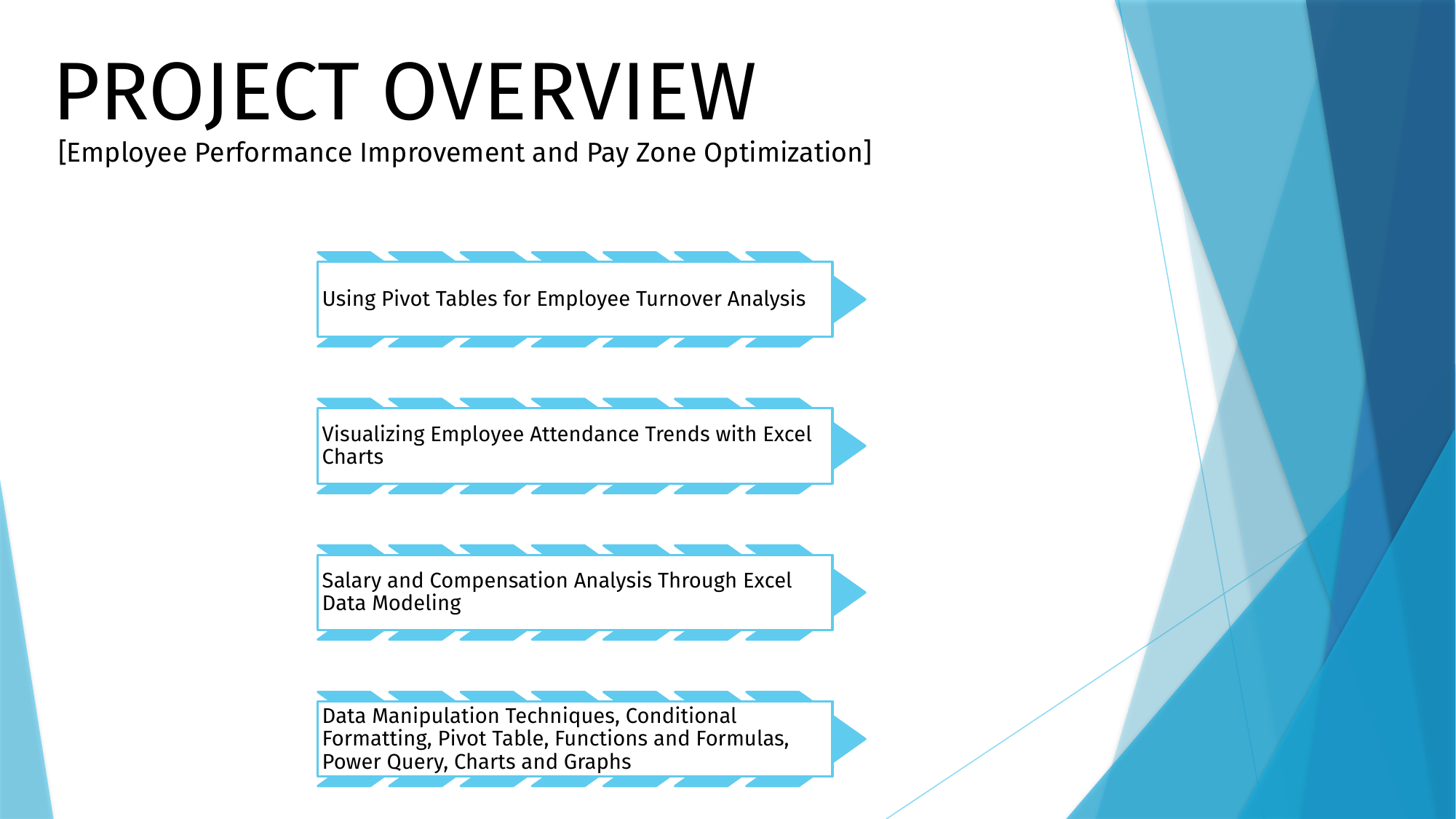

PROJECT OVERVIEW
[Employee Performance Improvement and Pay Zone Optimization]

Using Pivot Tables for Employee Turnover Analysis

Visualizing Employee Attendance Trends with Excel Charts

Salary and Compensation Analysis Through Excel Data Modeling

Data Manipulation Techniques, Conditional Formatting, Pivot Table, Functions and Formulas, Power Query, Charts and Graphs